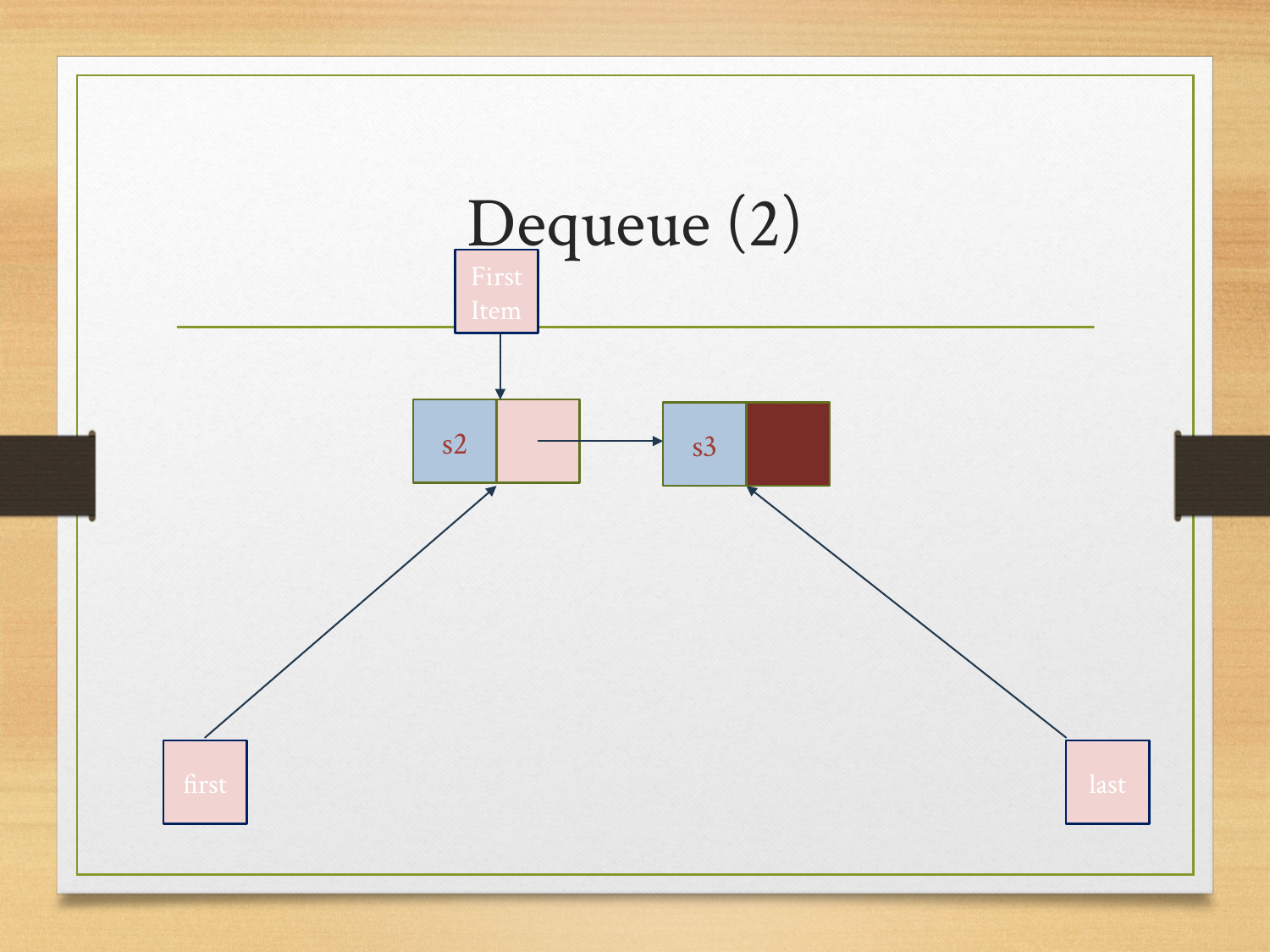

# Dequeue (2)
First Item
s2

s3

last
first